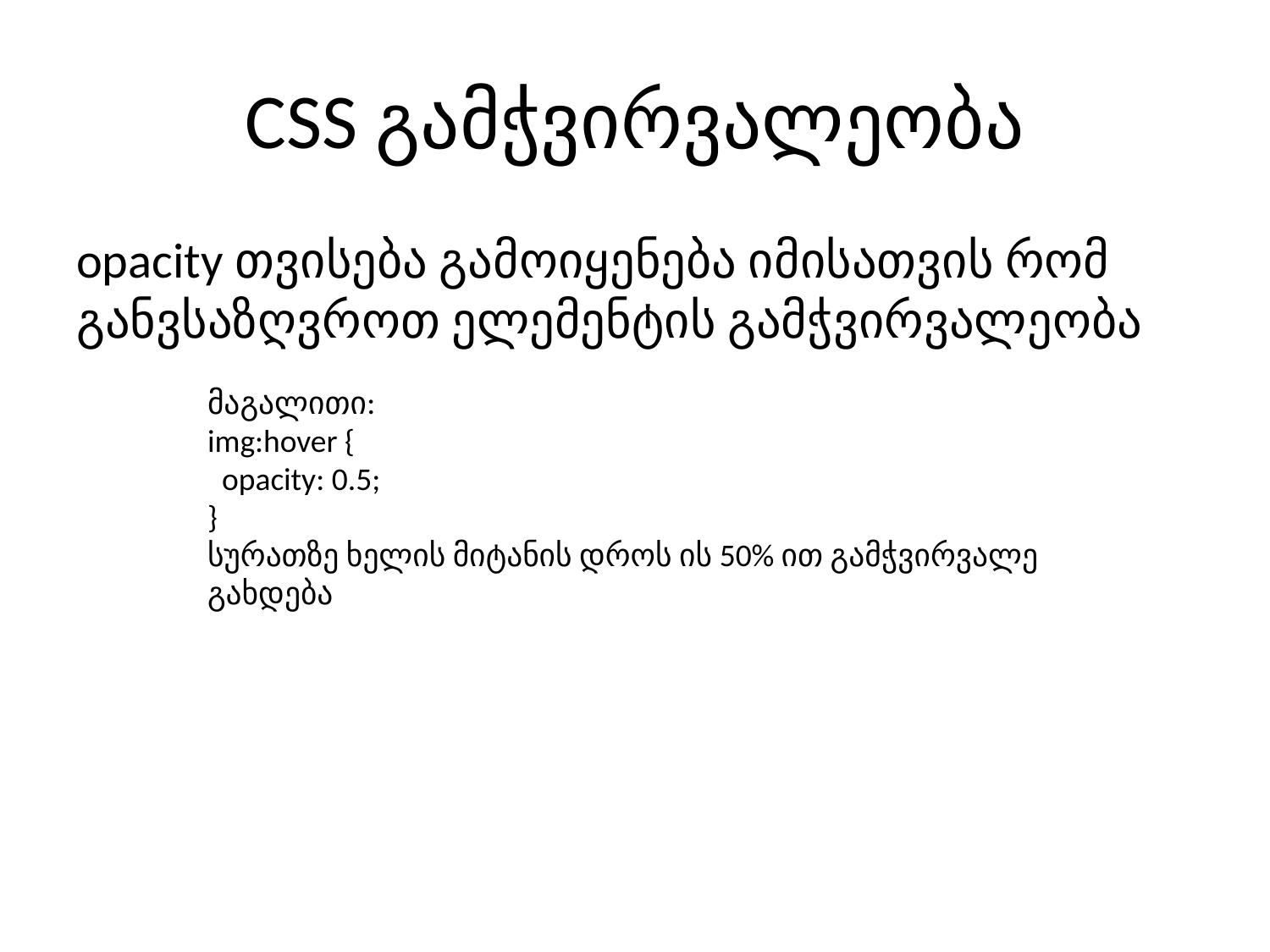

# CSS გამჭვირვალეობა
opacity თვისება გამოიყენება იმისათვის რომ განვსაზღვროთ ელემენტის გამჭვირვალეობა
მაგალითი:
img:hover {
  opacity: 0.5;
}
სურათზე ხელის მიტანის დროს ის 50% ით გამჭვირვალე გახდება